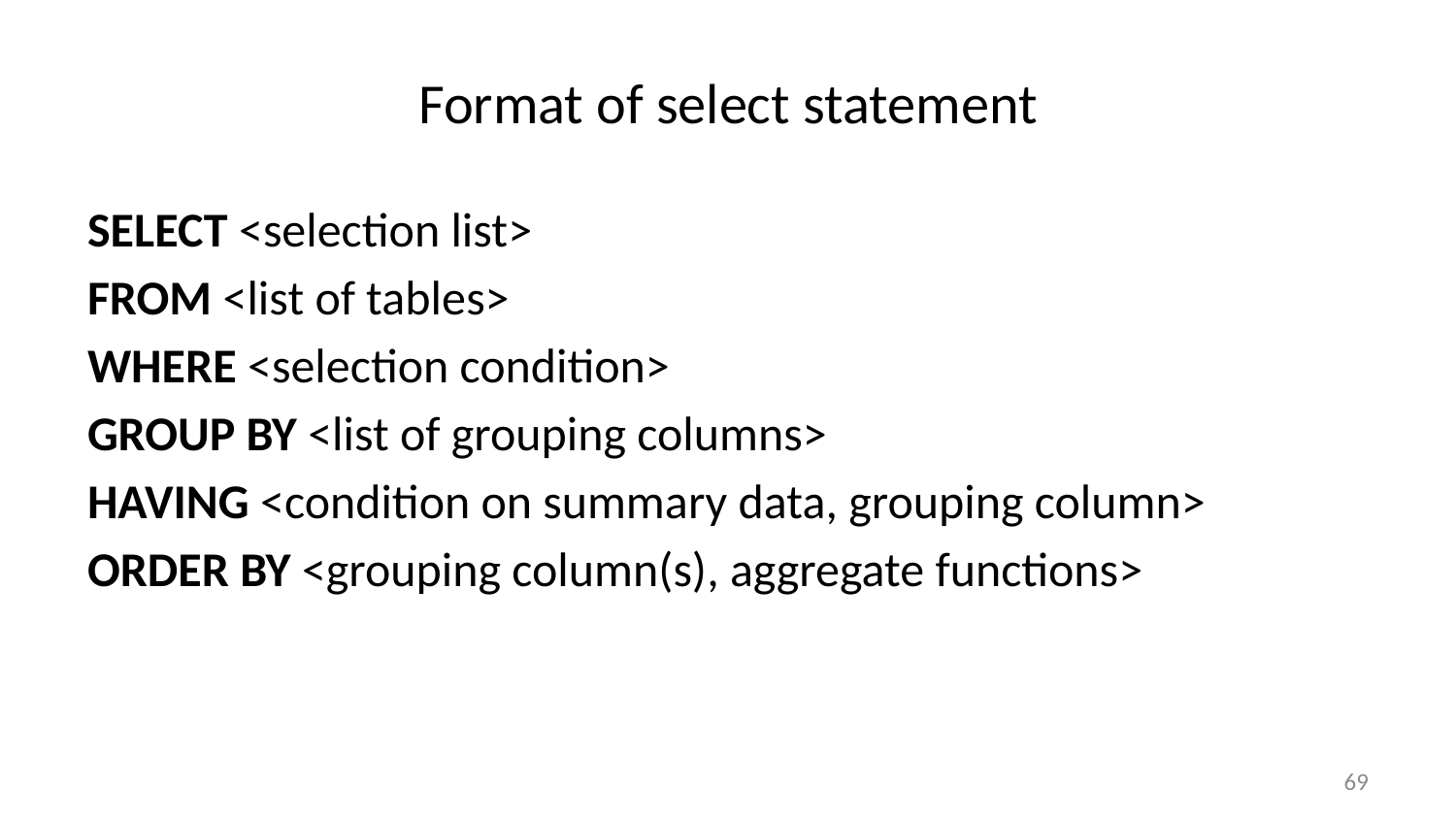

# Format of select statement
SELECT <selection list>
FROM <list of tables>
WHERE <selection condition>
GROUP BY <list of grouping columns>
HAVING <condition on summary data, grouping column>
ORDER BY <grouping column(s), aggregate functions>

69